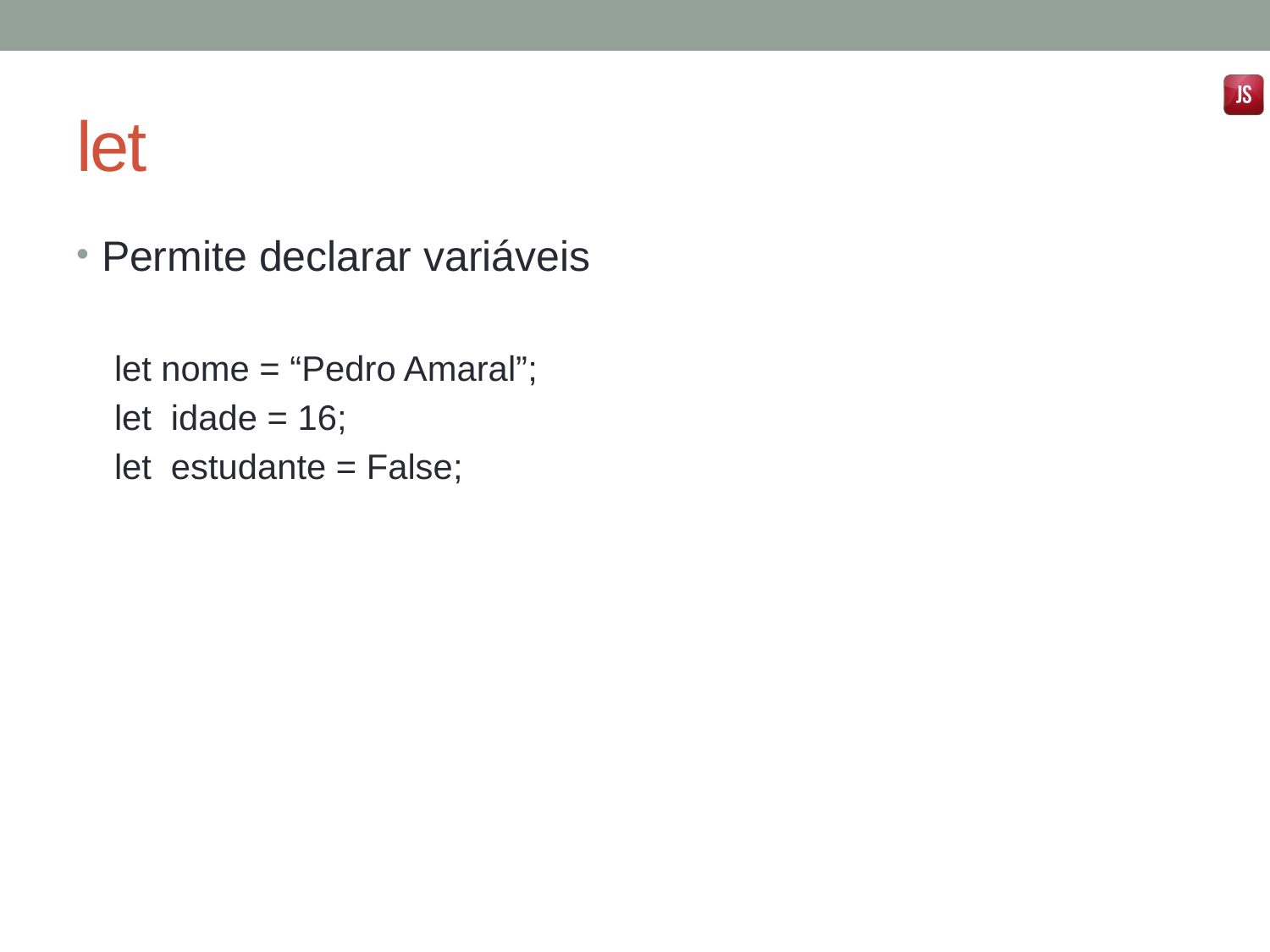

# let
Permite declarar variáveis

let nome = “Pedro Amaral”;
let  idade = 16;
let  estudante = False;